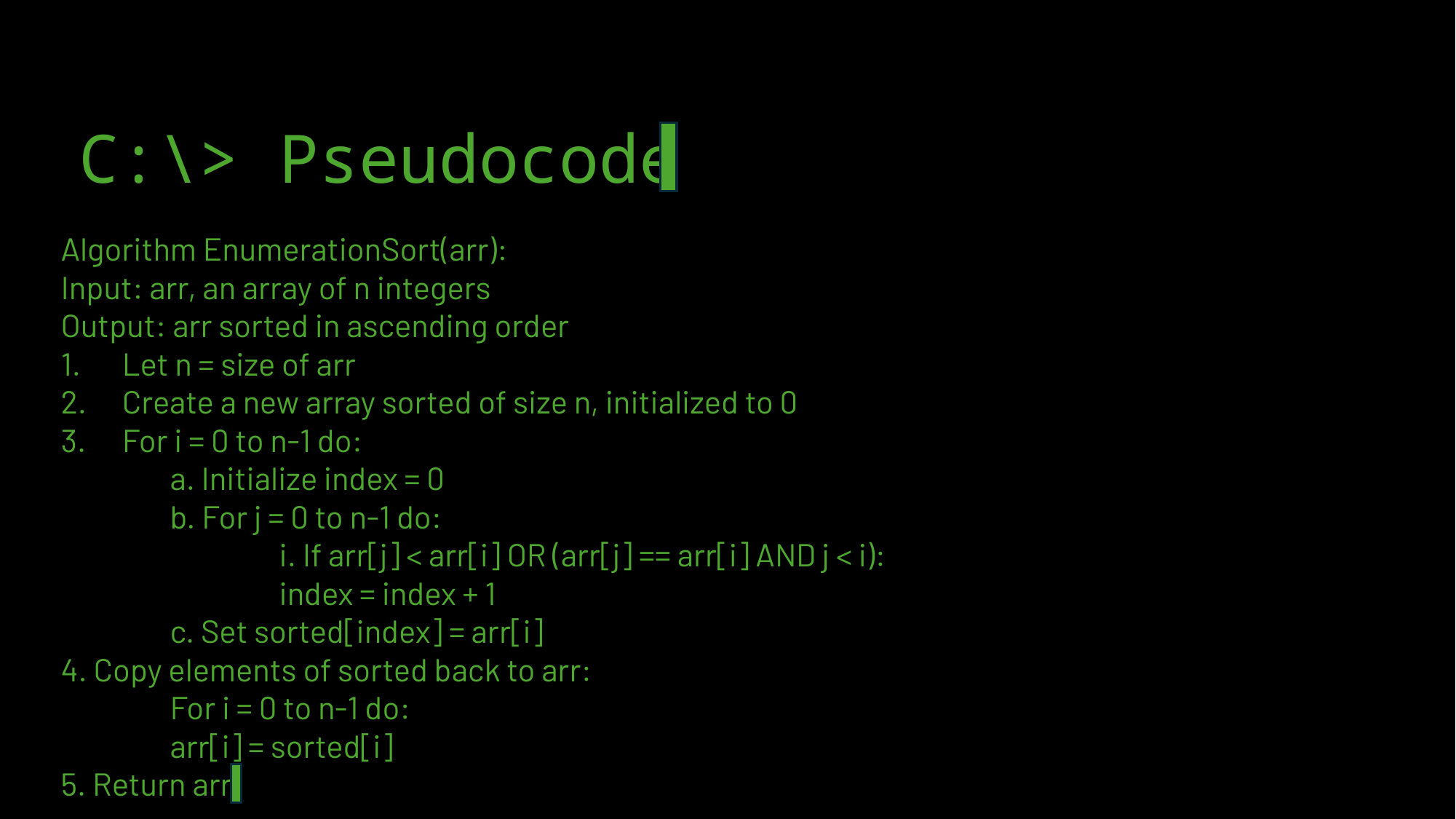

Enumeration Sort
C:\> Pseudocode

Algorithm EnumerationSort(arr):
Input: arr, an array of n integers
Output: arr sorted in ascending order
Let n = size of arr
Create a new array sorted of size n, initialized to 0
For i = 0 to n-1 do:
	a. Initialize index = 0
	b. For j = 0 to n-1 do:
		i. If arr[j] < arr[i] OR (arr[j] == arr[i] AND j < i):
		index = index + 1
	c. Set sorted[index] = arr[i]
4. Copy elements of sorted back to arr:
	For i = 0 to n-1 do:
	arr[i] = sorted[i]
5. Return arr
A simple but inefficient sorting algorithm